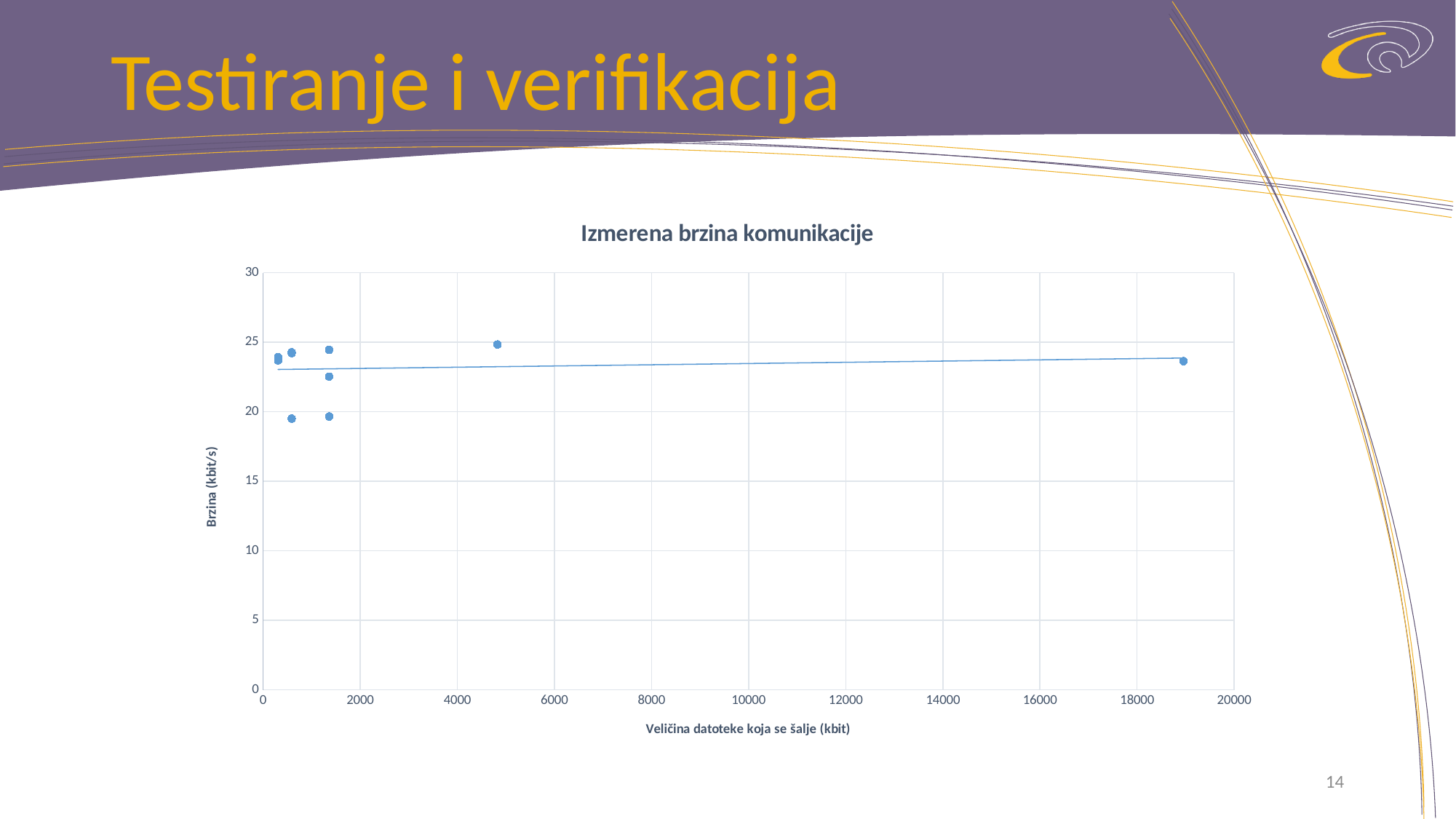

# Testiranje i verifikacija

### Chart: Izmerena brzina komunikacije

| Category |  |
|---|---|
14